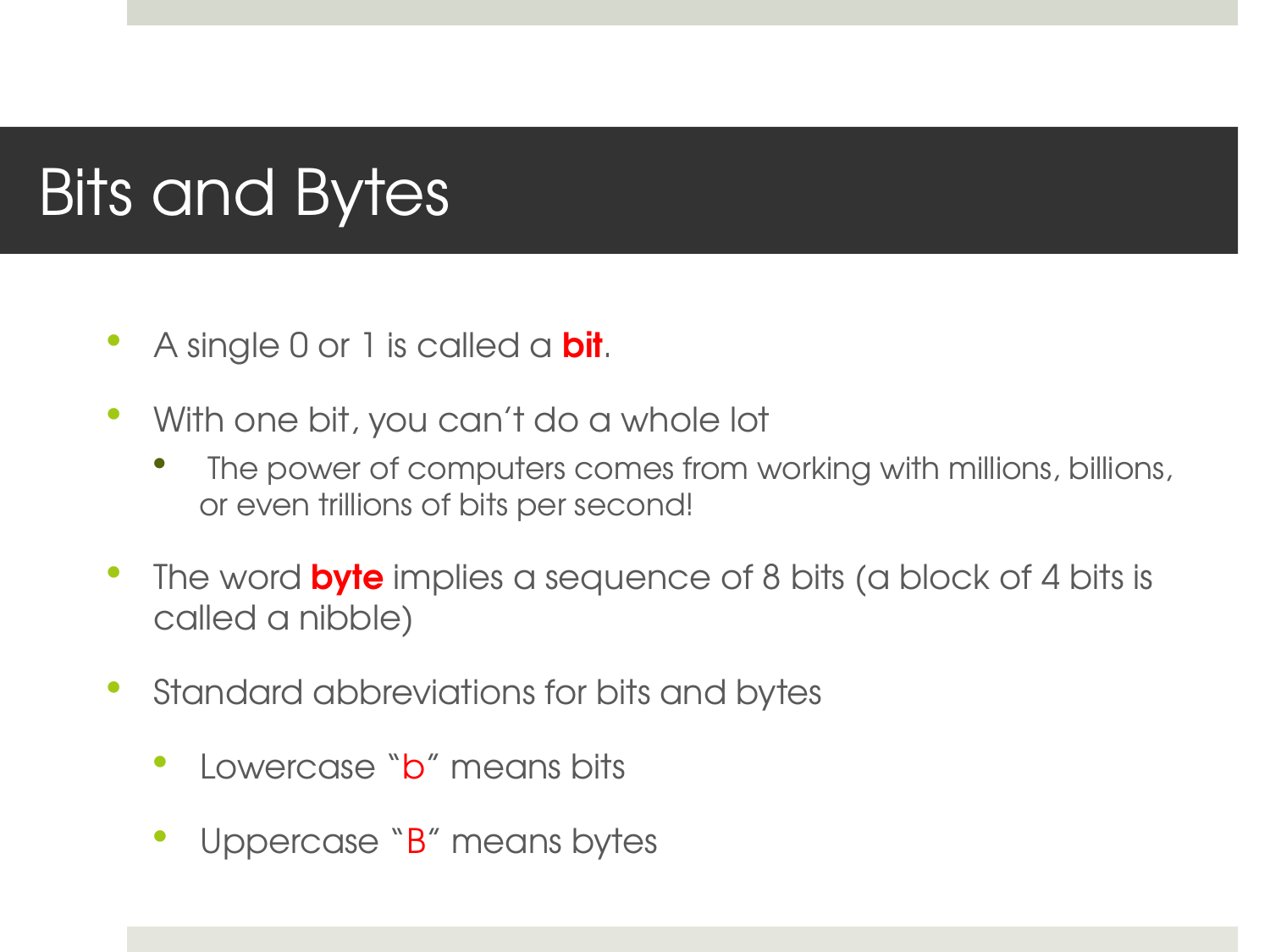

# Bits and Bytes
A single 0 or 1 is called a bit.
With one bit, you can’t do a whole lot
 The power of computers comes from working with millions, billions, or even trillions of bits per second!
The word byte implies a sequence of 8 bits (a block of 4 bits is called a nibble)
Standard abbreviations for bits and bytes
Lowercase “b” means bits
Uppercase “B” means bytes